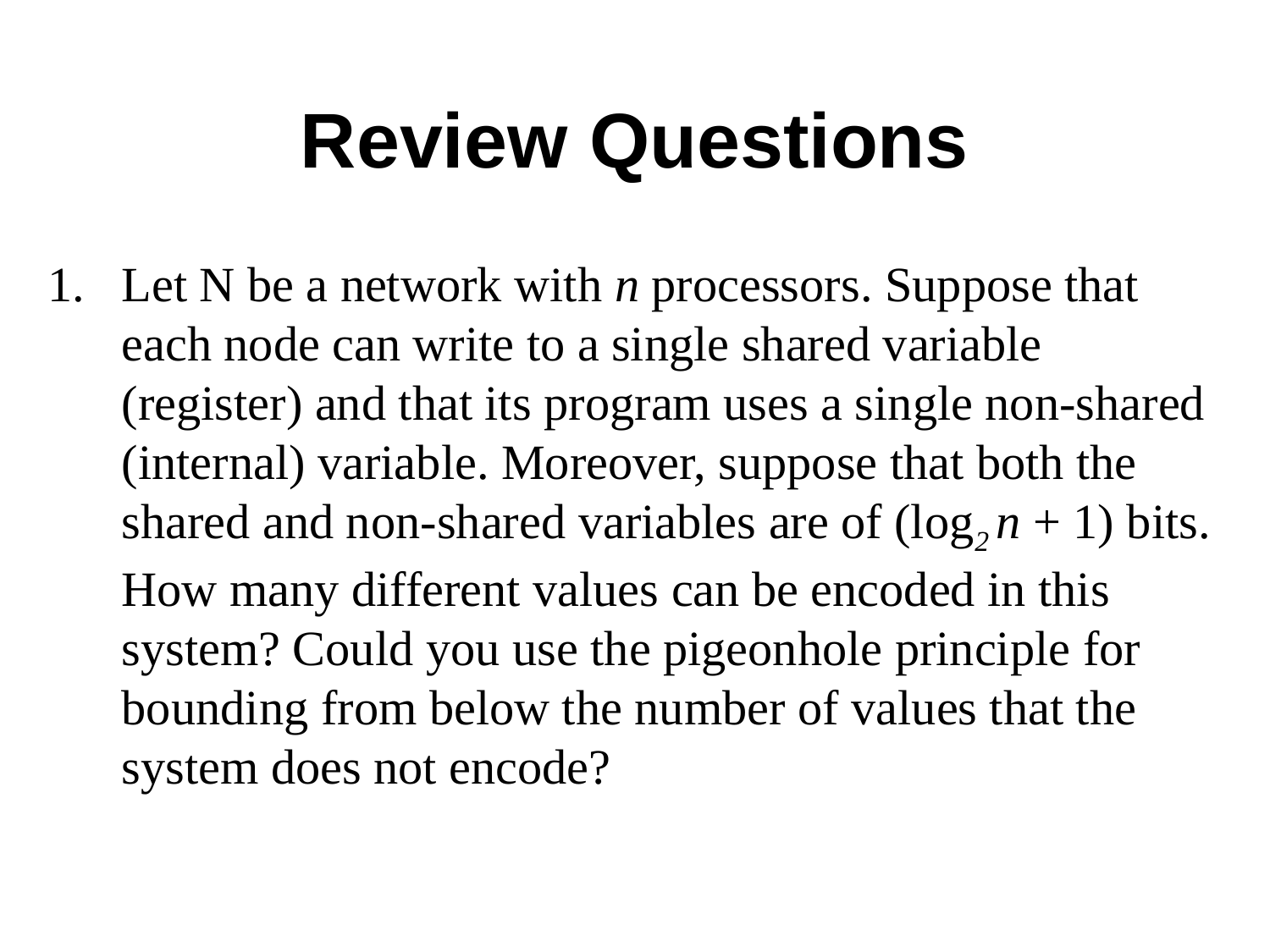

# Review Questions
Let N be a network with n processors. Suppose that each node can write to a single shared variable (register) and that its program uses a single non-shared (internal) variable. Moreover, suppose that both the shared and non-shared variables are of (log2 n + 1) bits. How many different values can be encoded in this system? Could you use the pigeonhole principle for bounding from below the number of values that the system does not encode?